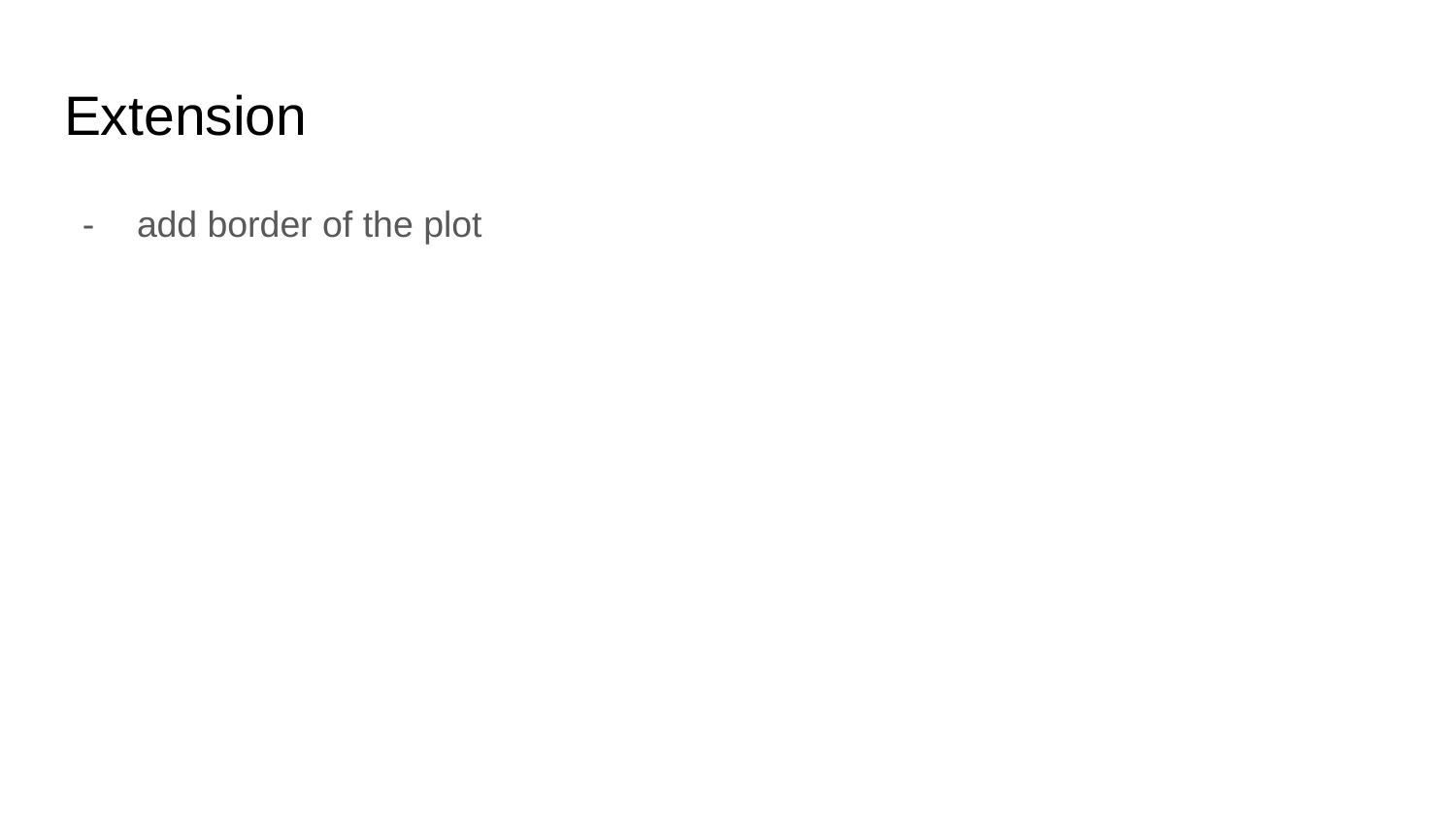

# Extension
add border of the plot